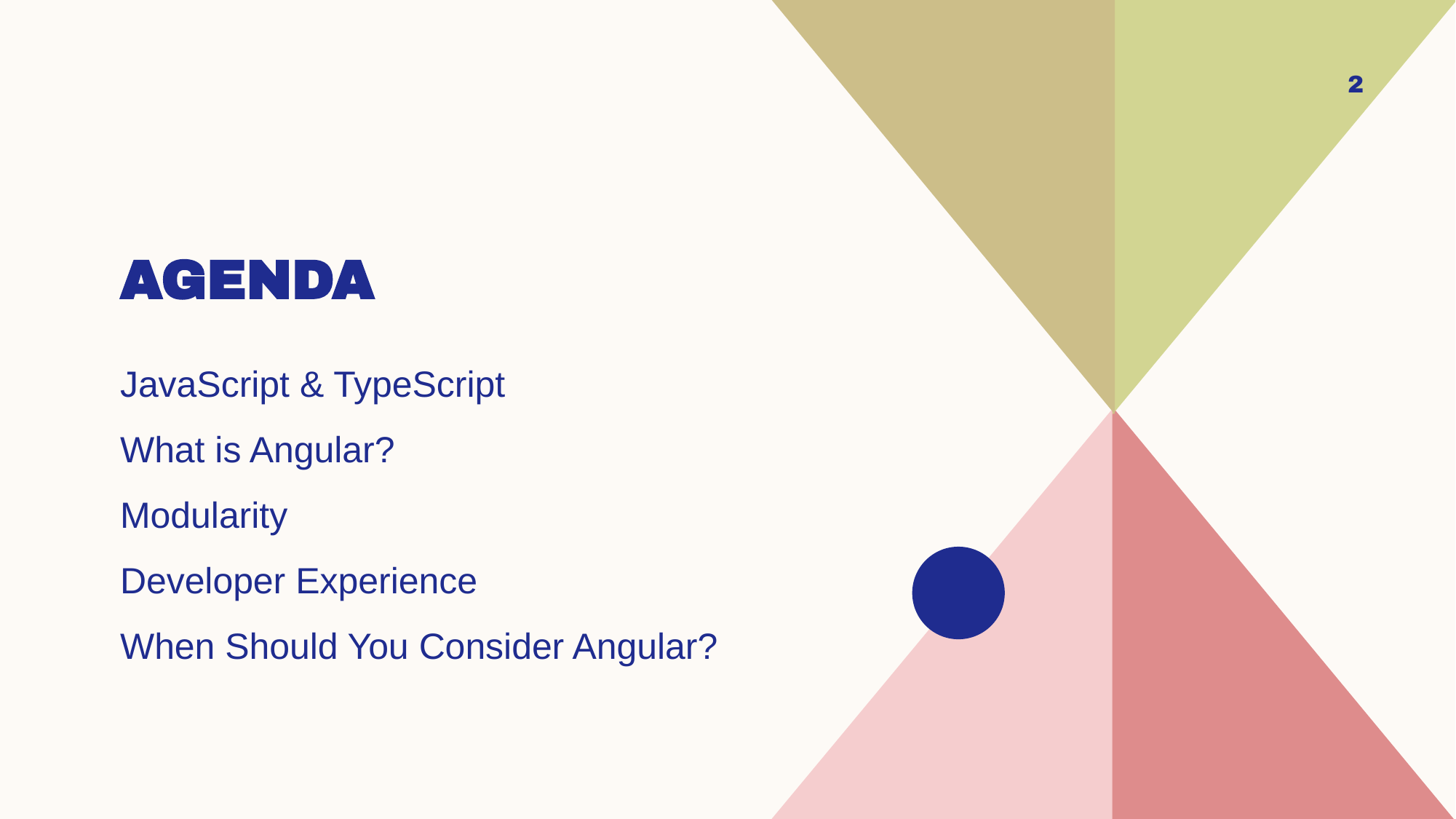

2
# agenda
JavaScript & TypeScript
What is Angular?
Modularity
Developer Experience
When Should You Consider Angular?